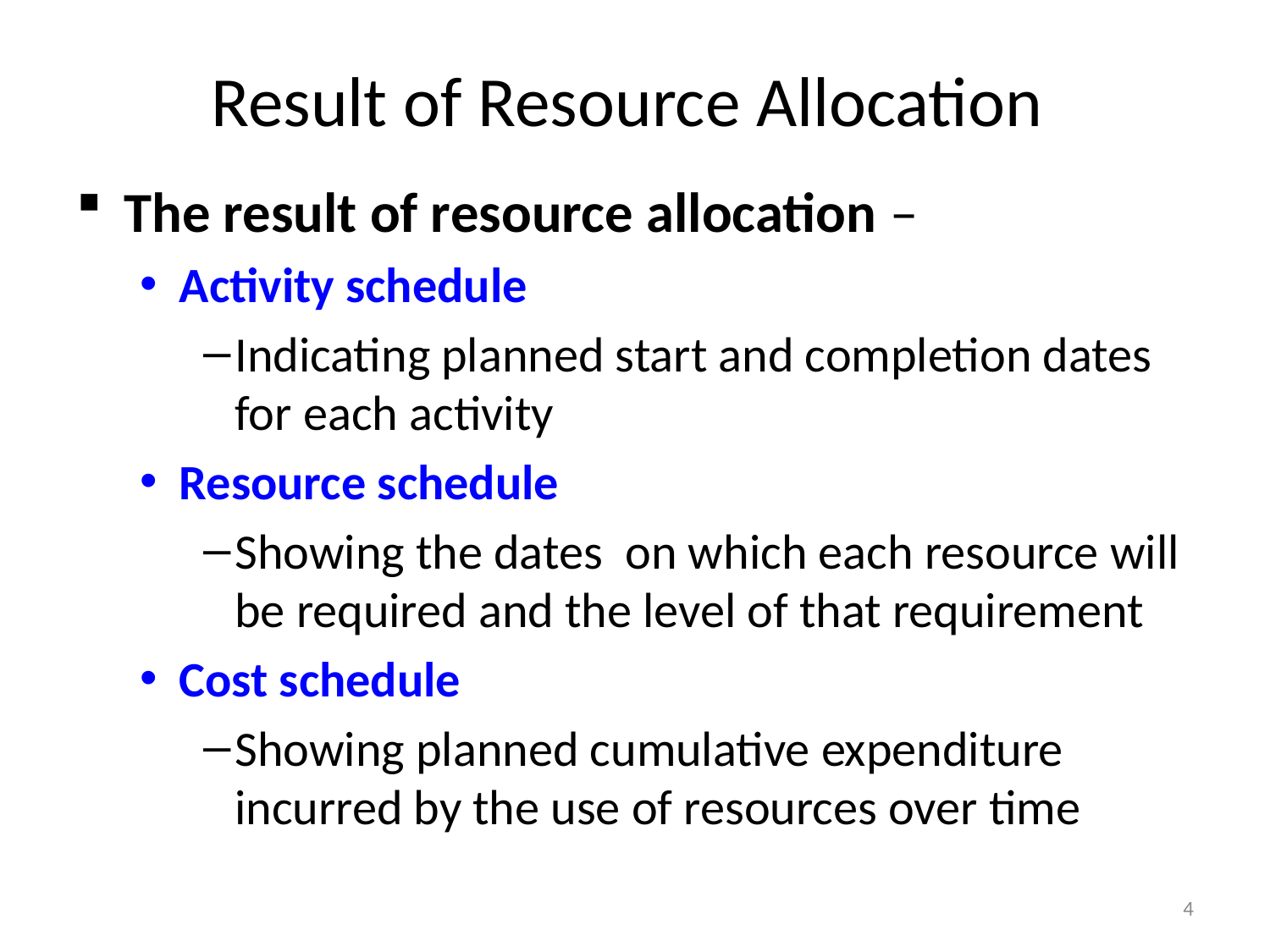

# Result of Resource Allocation
The result of resource allocation –
Activity schedule
Indicating planned start and completion dates for each activity
Resource schedule
Showing the dates  on which each resource will be required and the level of that requirement
Cost schedule
Showing planned cumulative expenditure incurred by the use of resources over time
4